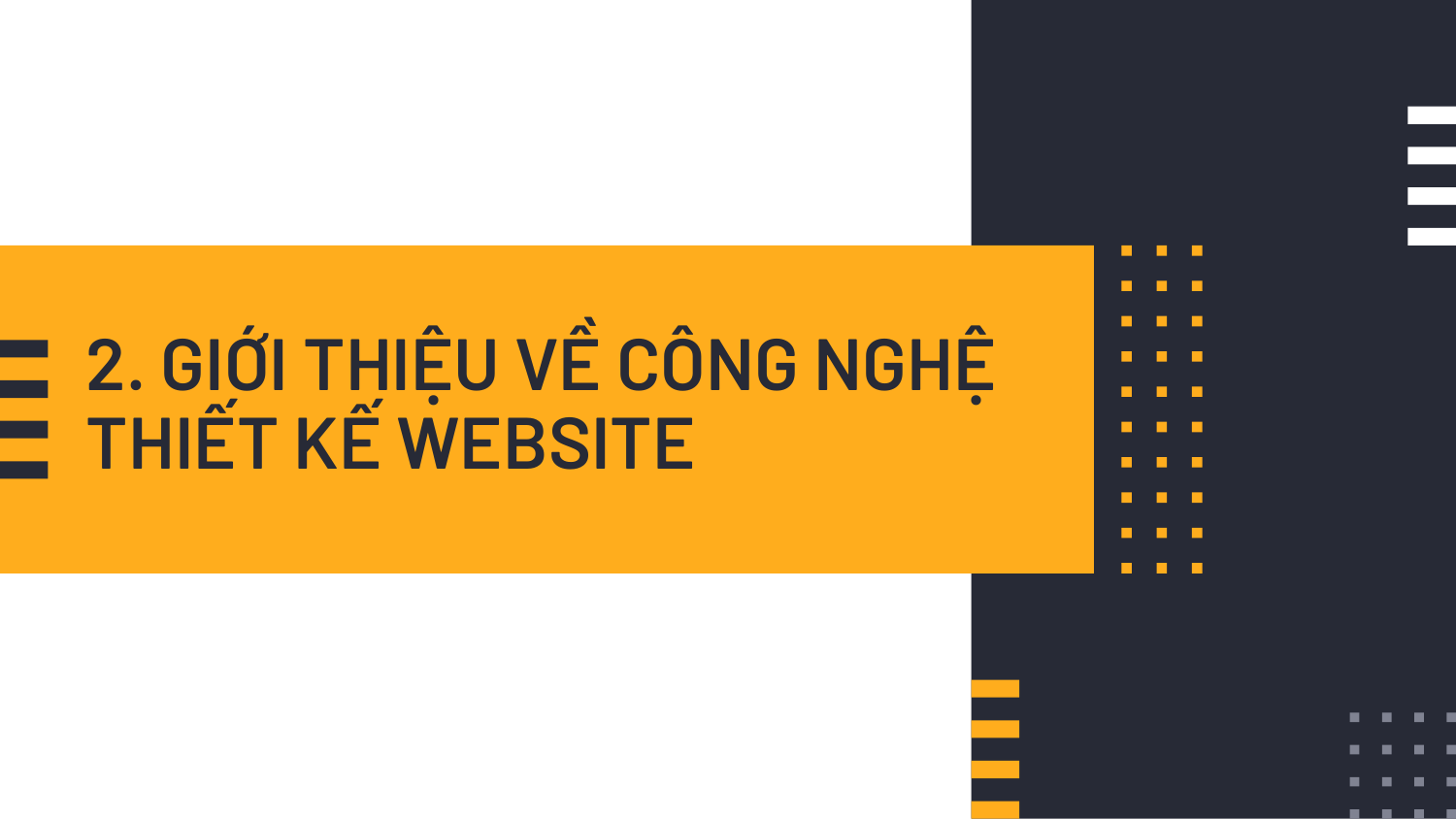

# 2. GIỚI THIỆU VỀ CÔNG NGHỆ THIẾT KẾ WEBSITE